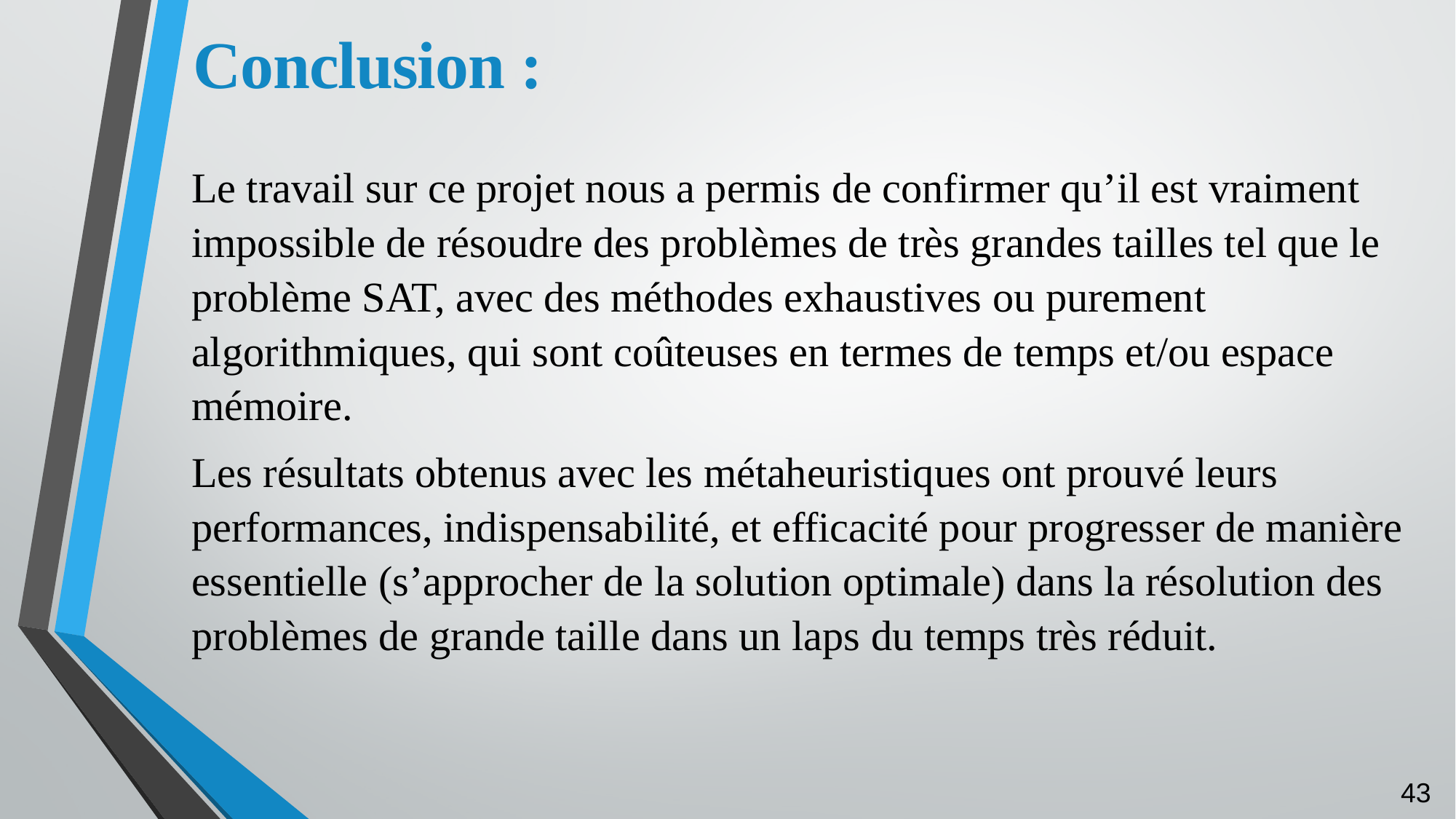

Conclusion :
Le travail sur ce projet nous a permis de confirmer qu’il est vraiment impossible de résoudre des problèmes de très grandes tailles tel que le problème SAT, avec des méthodes exhaustives ou purement algorithmiques, qui sont coûteuses en termes de temps et/ou espace mémoire.
Les résultats obtenus avec les métaheuristiques ont prouvé leurs performances, indispensabilité, et efficacité pour progresser de manière essentielle (s’approcher de la solution optimale) dans la résolution des problèmes de grande taille dans un laps du temps très réduit.
43